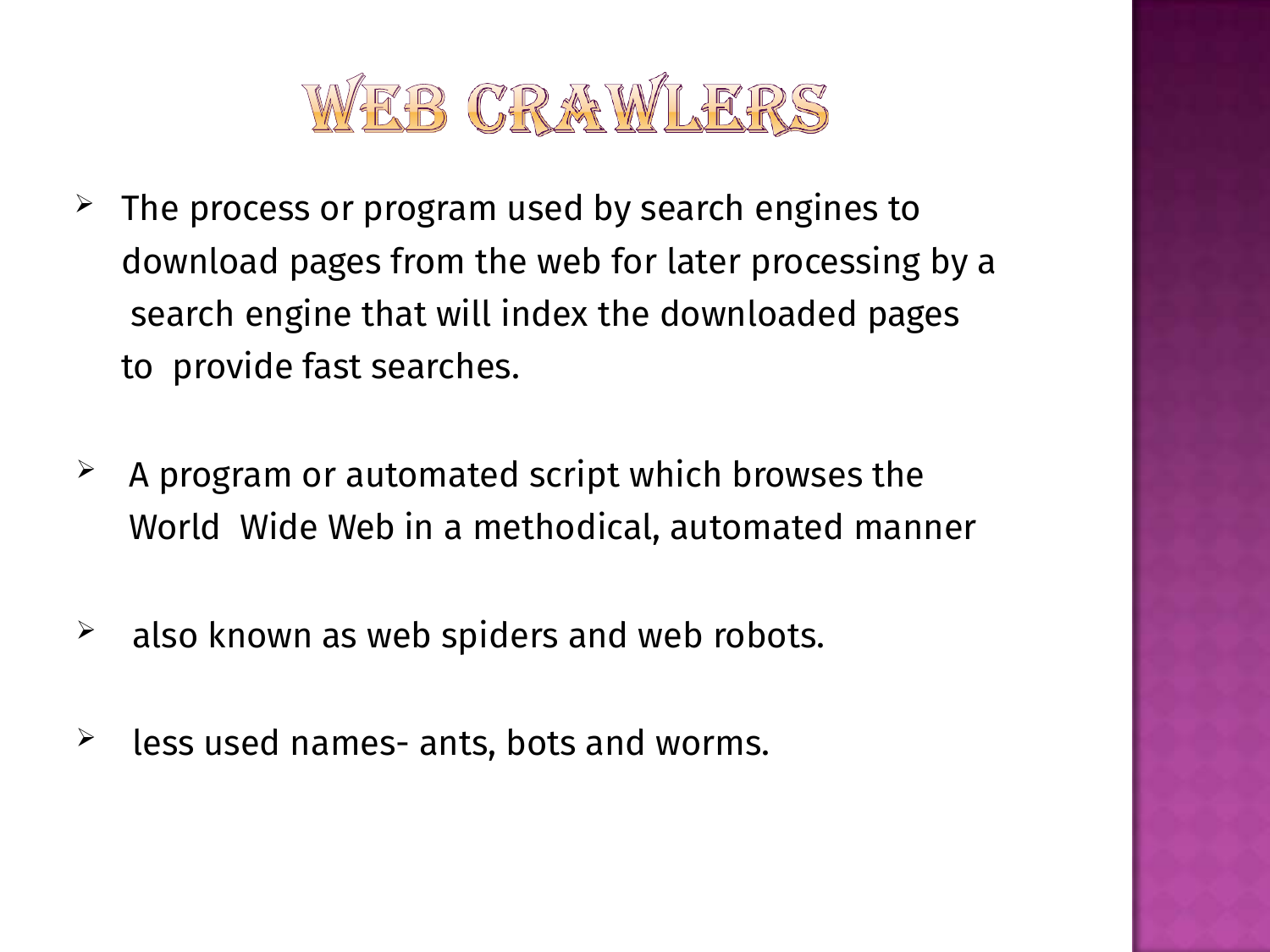

The process or program used by search engines to  download pages from the web for later processing by a  search engine that will index the downloaded pages to  provide fast searches.

A program or automated script which browses the World  Wide Web in a methodical, automated manner

also known as web spiders and web robots.

less used names- ants, bots and worms.